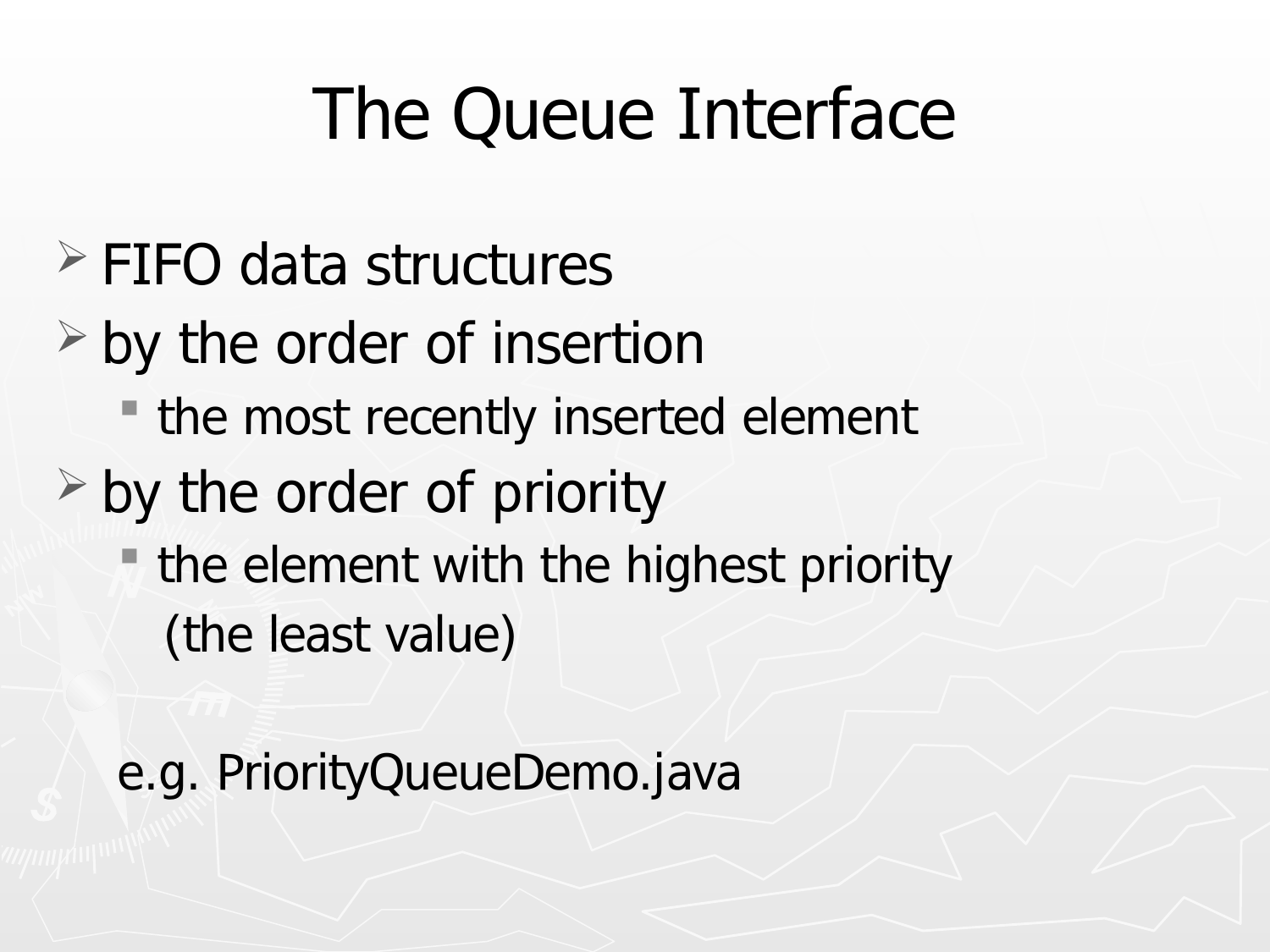

# The Queue Interface
FIFO data structures
by the order of insertion
the most recently inserted element
by the order of priority
the element with the highest priority
   (the least value)

e.g. PriorityQueueDemo.java